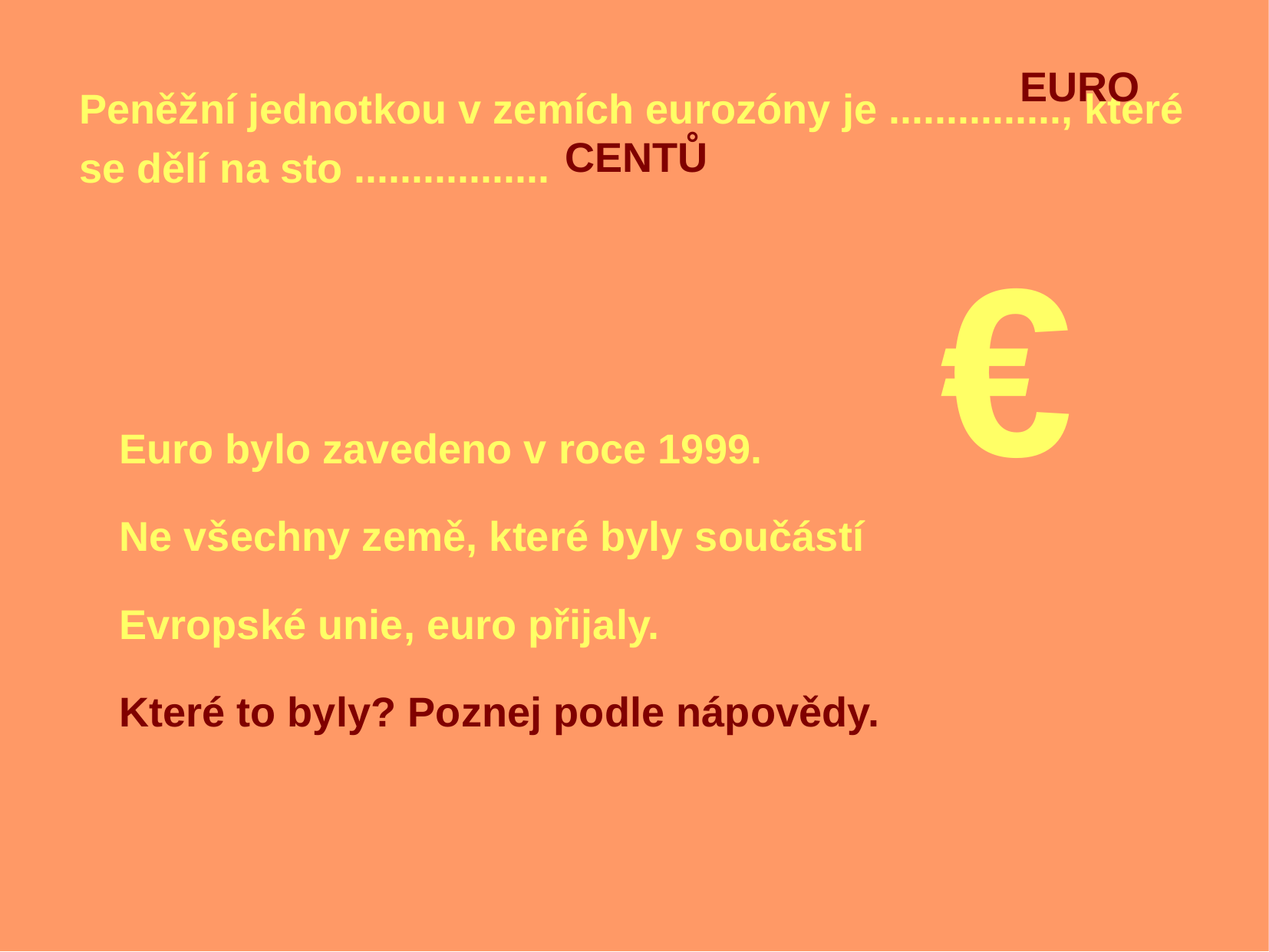

EURO
Peněžní jednotkou v zemích eurozóny je ..............., které se dělí na sto .................
CENTŮ
€
Euro bylo zavedeno v roce 1999.
Ne všechny země, které byly součástí Evropské unie, euro přijaly.
Které to byly? Poznej podle nápovědy.